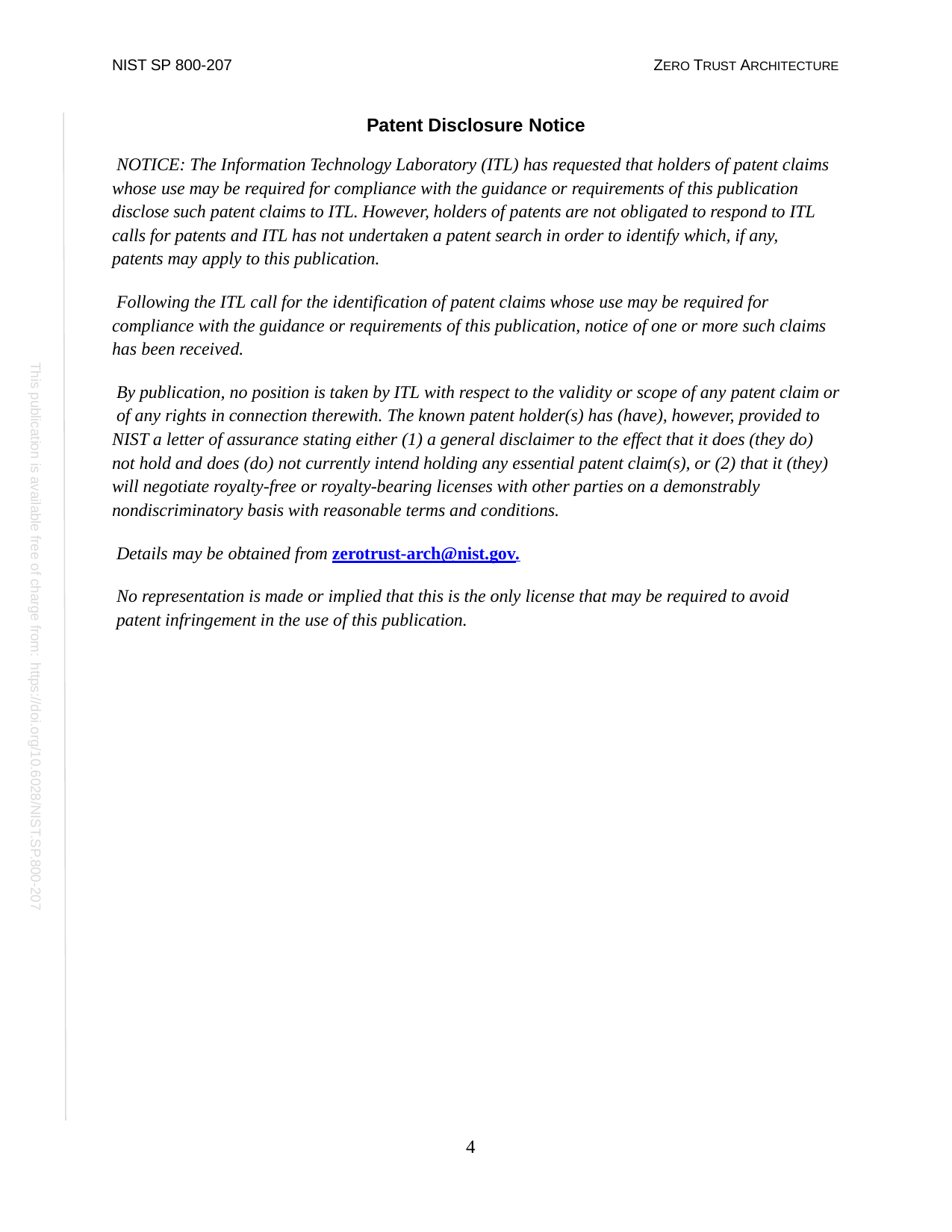

NIST SP 800-207
ZERO TRUST ARCHITECTURE
Patent Disclosure Notice
NOTICE: The Information Technology Laboratory (ITL) has requested that holders of patent claims  whose use may be required for compliance with the guidance or requirements of this publication  disclose such patent claims to ITL. However, holders of patents are not obligated to respond to ITL  calls for patents and ITL has not undertaken a patent search in order to identify which, if any,  patents may apply to this publication.

Following the ITL call for the identification of patent claims whose use may be required for  compliance with the guidance or requirements of this publication, notice of one or more such claims  has been received.

By publication, no position is taken by ITL with respect to the validity or scope of any patent claim or  of any rights in connection therewith. The known patent holder(s) has (have), however, provided to  NIST a letter of assurance stating either (1) a general disclaimer to the effect that it does (they do)  not hold and does (do) not currently intend holding any essential patent claim(s), or (2) that it (they)  will negotiate royalty-free or royalty-bearing licenses with other parties on a demonstrably  nondiscriminatory basis with reasonable terms and conditions.

Details may be obtained from zerotrust-arch@nist.gov.

No representation is made or implied that this is the only license that may be required to avoid  patent infringement in the use of this publication.

This publication is available free of charge from: https://doi.org/10.6028/NIST.SP.800-207
4